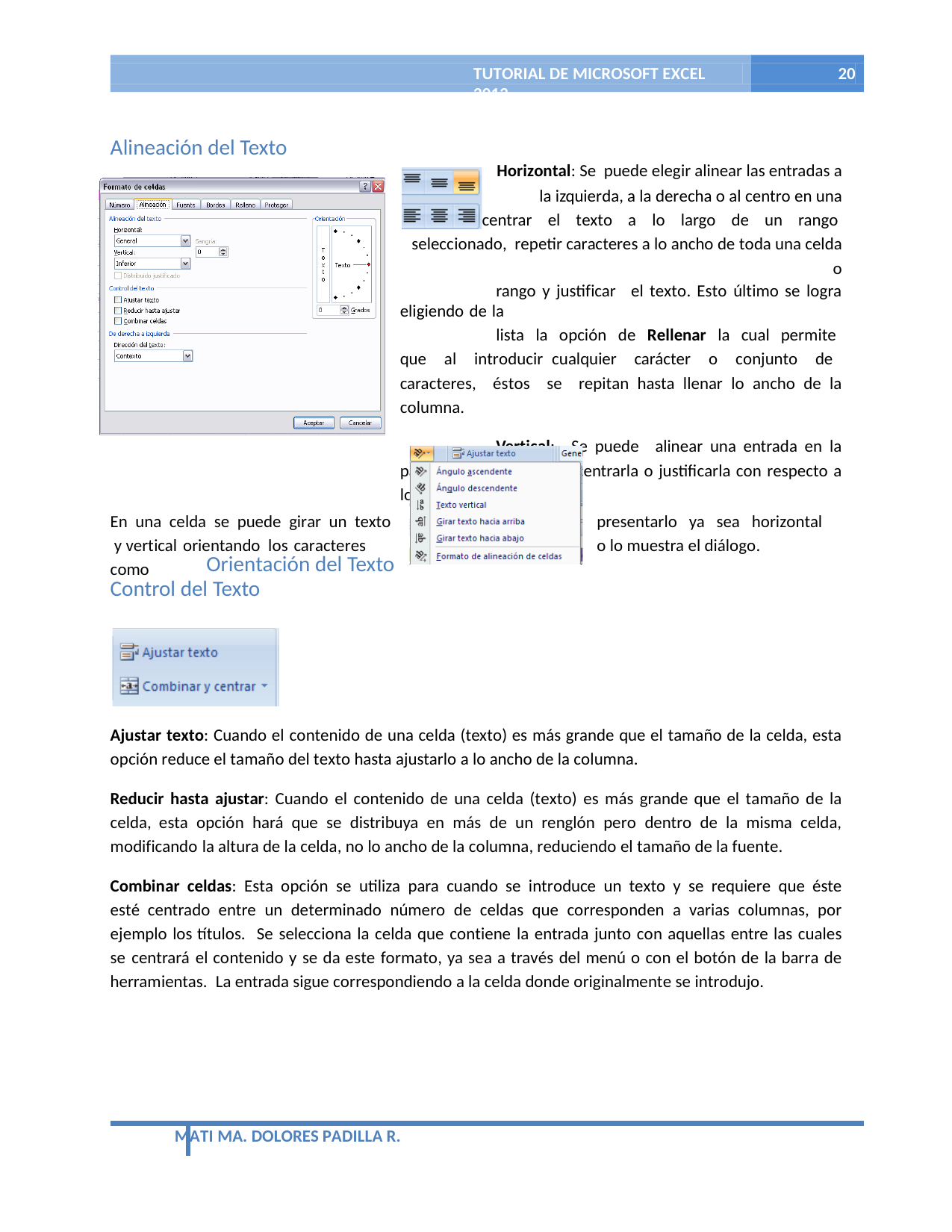

TUTORIAL DE MICROSOFT EXCEL 2013
20

Alineación del Texto
Horizontal: Se  puede elegir alinear las entradas a
la izquierda, a la derecha o al centro en una celda, centrar    el    texto    a    lo    largo    de    un    rango  seleccionado,  repetir caracteres a lo ancho de toda una celda o
rango y justificar   el texto. Esto último se logra eligiendo de la
lista  la  opción  de  Rellenar  la  cual  permite  que  al  introducir cualquier  carácter  o  conjunto  de  caracteres,  éstos  se  repitan hasta llenar lo ancho de la columna.

Vertical:   Se puede   alinear una entrada en la parte  superior, inferior, centrarla o justificarla con respecto a lo alto de la fila.

Orientación del Texto

presentarlo   ya   sea   horizontal   o lo muestra el diálogo.
En  una  celda  se  puede  girar  un  texto  y vertical orientando  los caracteres  como
Control del Texto

Ajustar texto: Cuando el contenido de una celda (texto) es más grande que el tamaño de la celda, esta opción reduce el tamaño del texto hasta ajustarlo a lo ancho de la columna.

Reducir hasta ajustar: Cuando el contenido de una celda (texto) es más grande que el tamaño de la celda, esta opción hará que se distribuya en más de un renglón pero dentro de la misma celda, modificando la altura de la celda, no lo ancho de la columna, reduciendo el tamaño de la fuente.

Combinar celdas: Esta opción se utiliza para cuando se introduce un texto y se requiere que éste esté centrado entre un determinado número de celdas que corresponden a varias columnas, por ejemplo los títulos.  Se selecciona la celda que contiene la entrada junto con aquellas entre las cuales se centrará el contenido y se da este formato, ya sea a través del menú o con el botón de la barra de herramientas.  La entrada sigue correspondiendo a la celda donde originalmente se introdujo.

MATI MA. DOLORES PADILLA R.